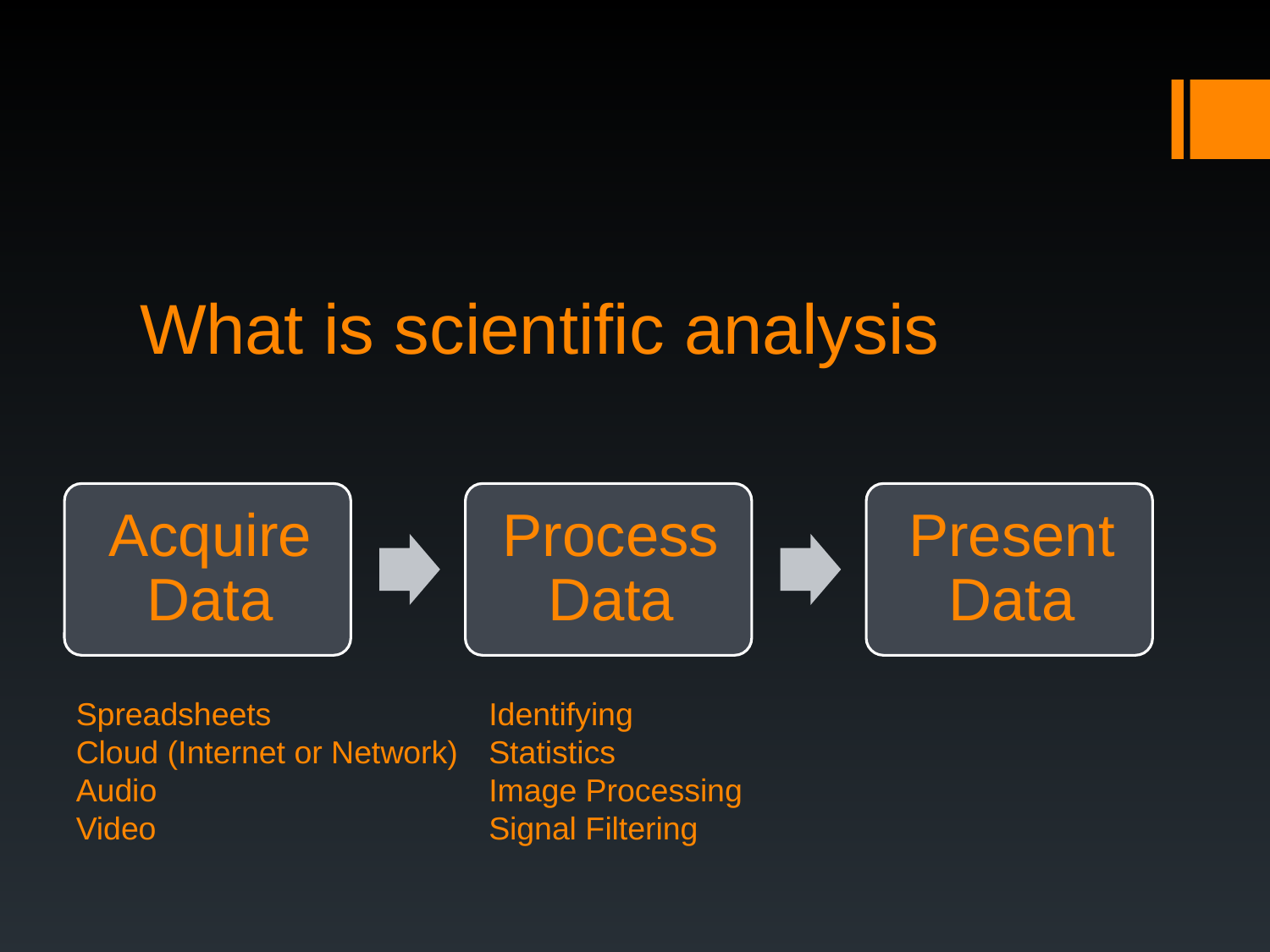

# What is scientific analysis
Acquire Data

Process Data

Present Data
Spreadsheets
Cloud (Internet or Network)
Audio
Video

Identifying
Statistics
Image Processing
Signal Filtering